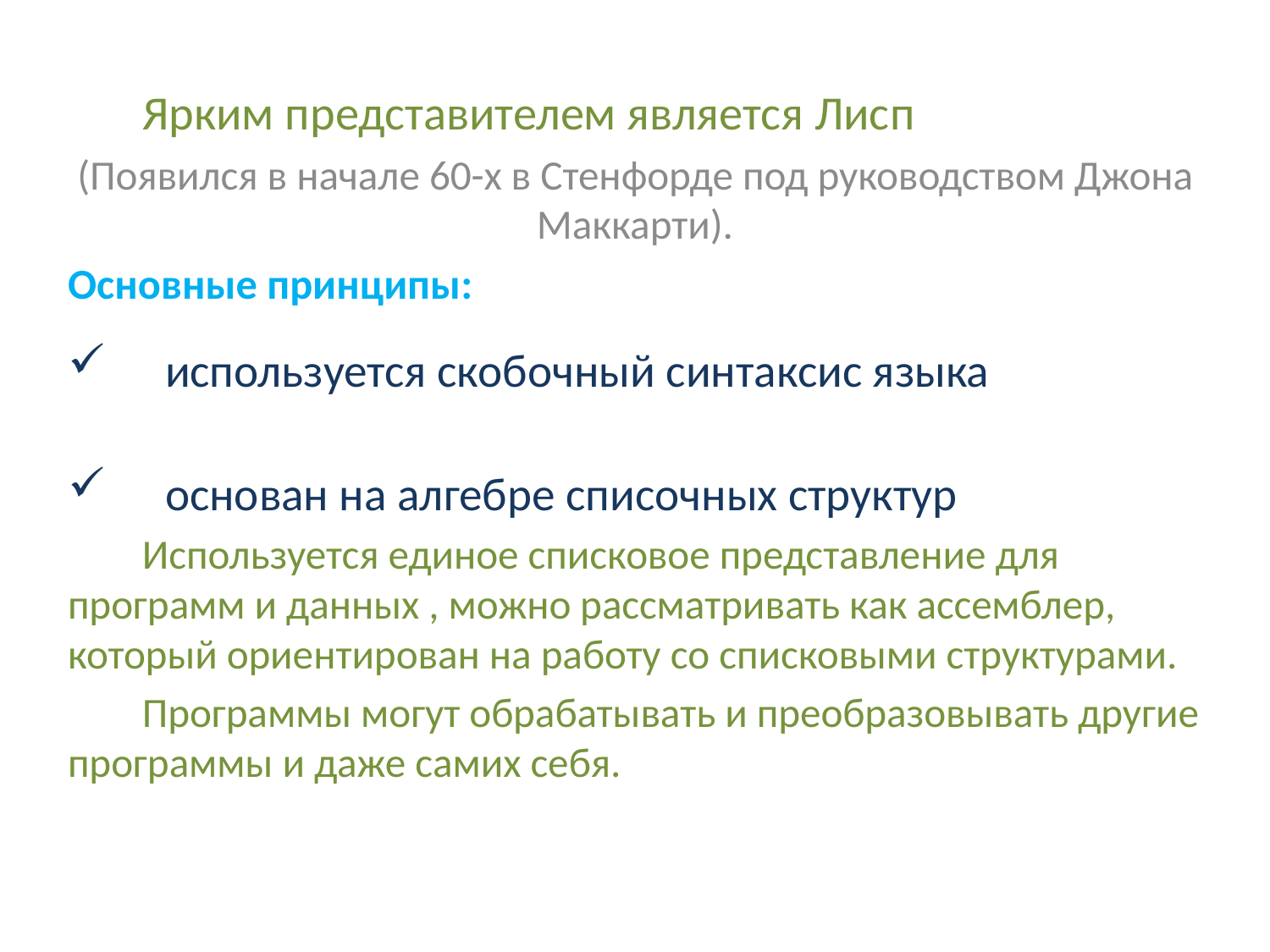

Ярким представителем является Лисп
(Появился в начале 60-х в Стенфорде под руководством Джона Маккарти).
Основные принципы:

используется скобочный синтаксис языка

основан на алгебре списочных структур
        Используется единое списковое представление для программ и данных , можно рассматривать как ассемблер, который ориентирован на работу со списковыми структурами.
        Программы могут обрабатывать и преобразовывать другие программы и даже самих себя.